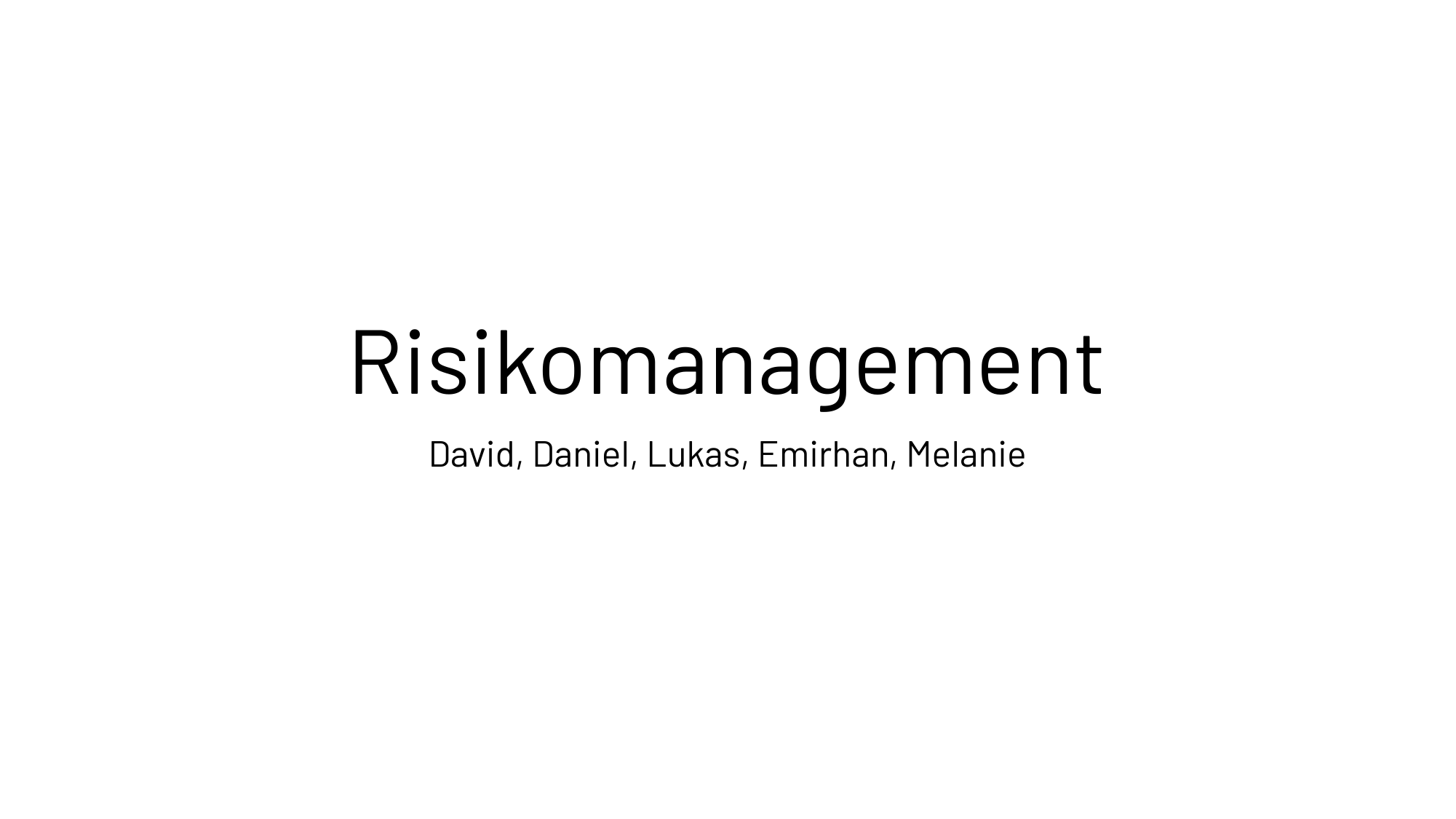

# Risikomanagement
David, Daniel, Lukas, Emirhan, Melanie